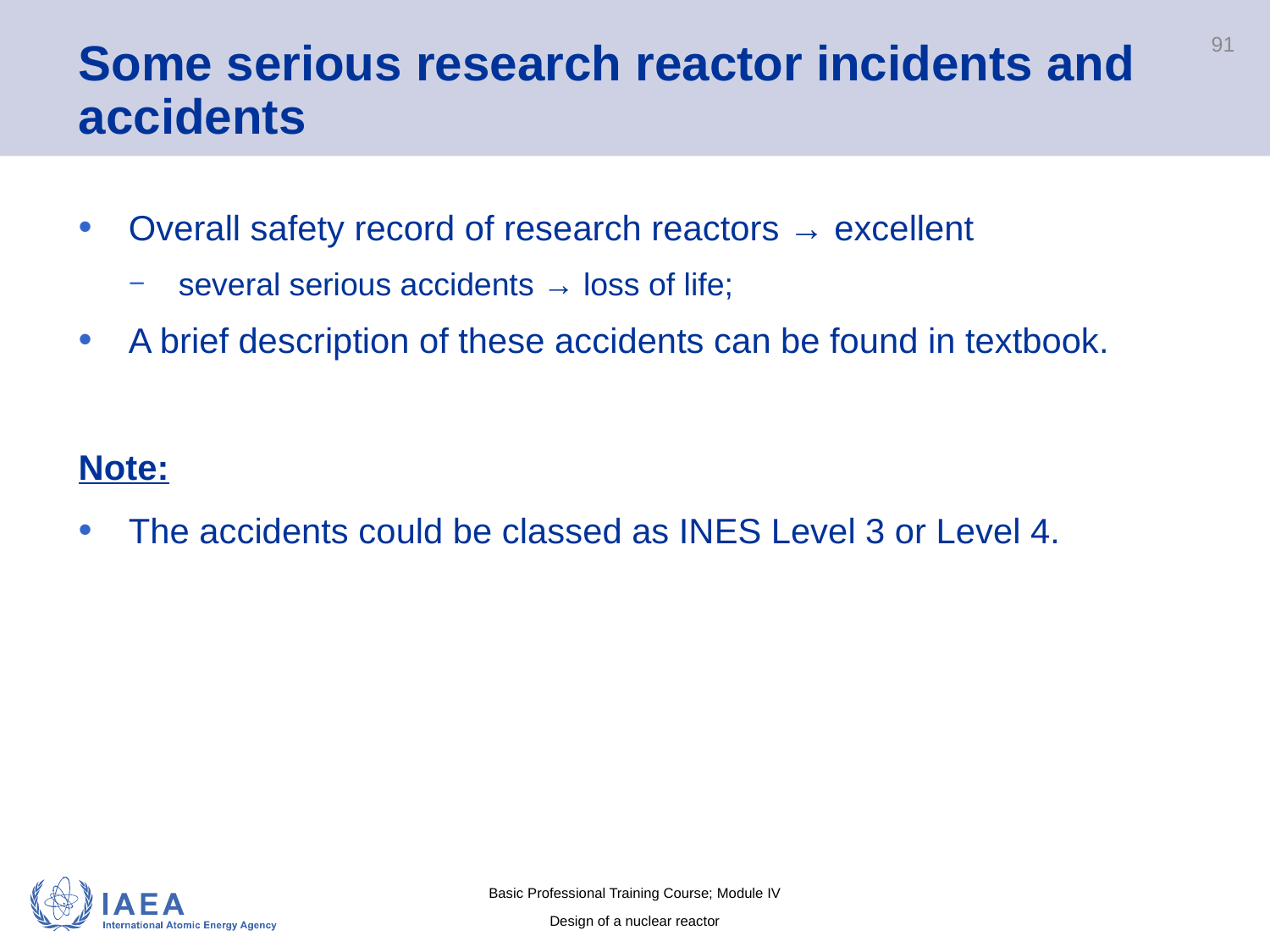

# Some serious research reactor incidents and accidents
91
Overall safety record of research reactors → excellent
several serious accidents → loss of life;
A brief description of these accidents can be found in textbook.

Note:
The accidents could be classed as INES Level 3 or Level 4.